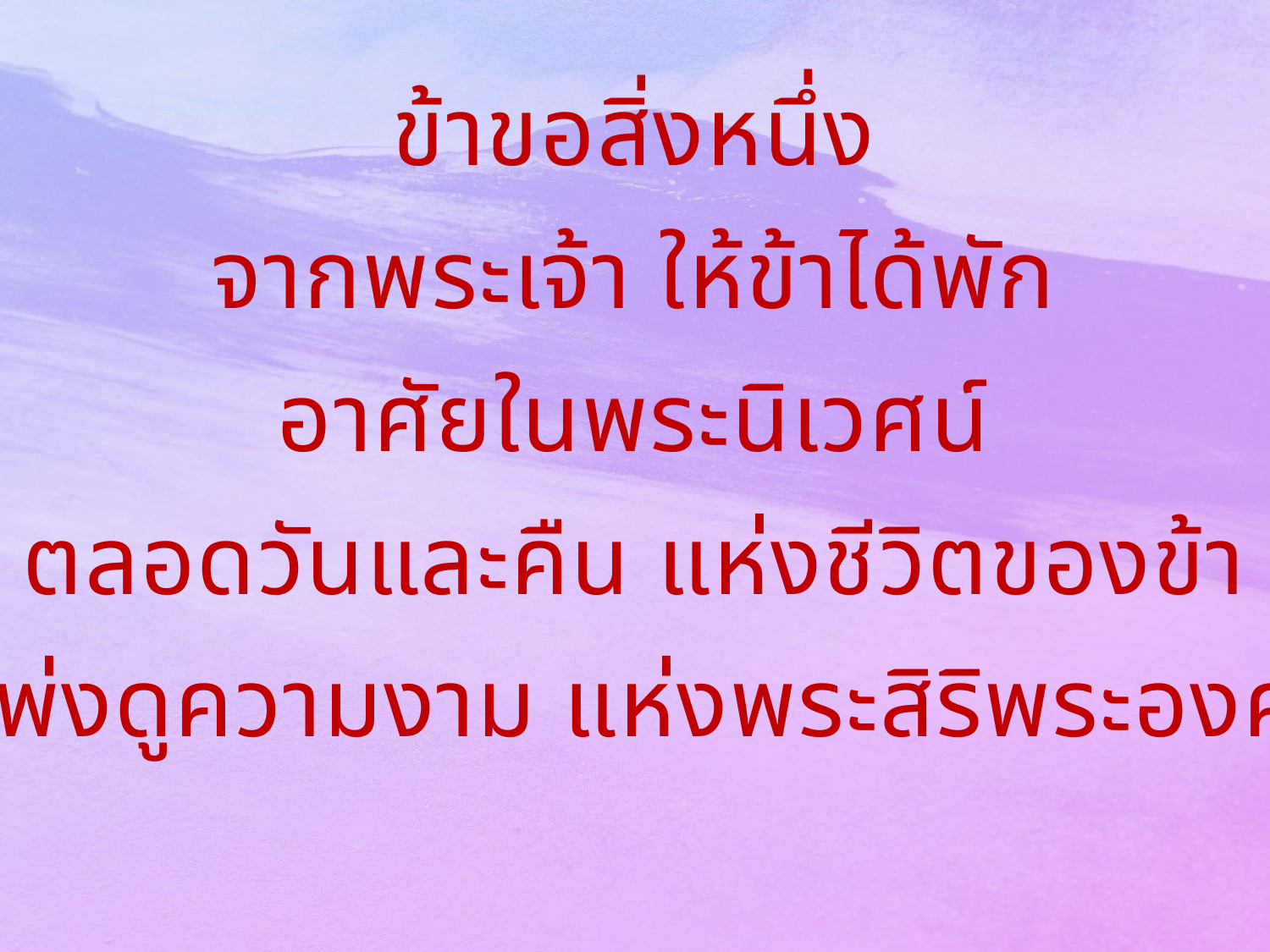

ข้าขอสิ่งหนึ่ง
จากพระเจ้า ให้ข้าได้พัก
อาศัยในพระนิเวศน์
ตลอดวันและคืน แห่งชีวิตของข้า
เพ่งดูความงาม แห่งพระสิริพระองค์